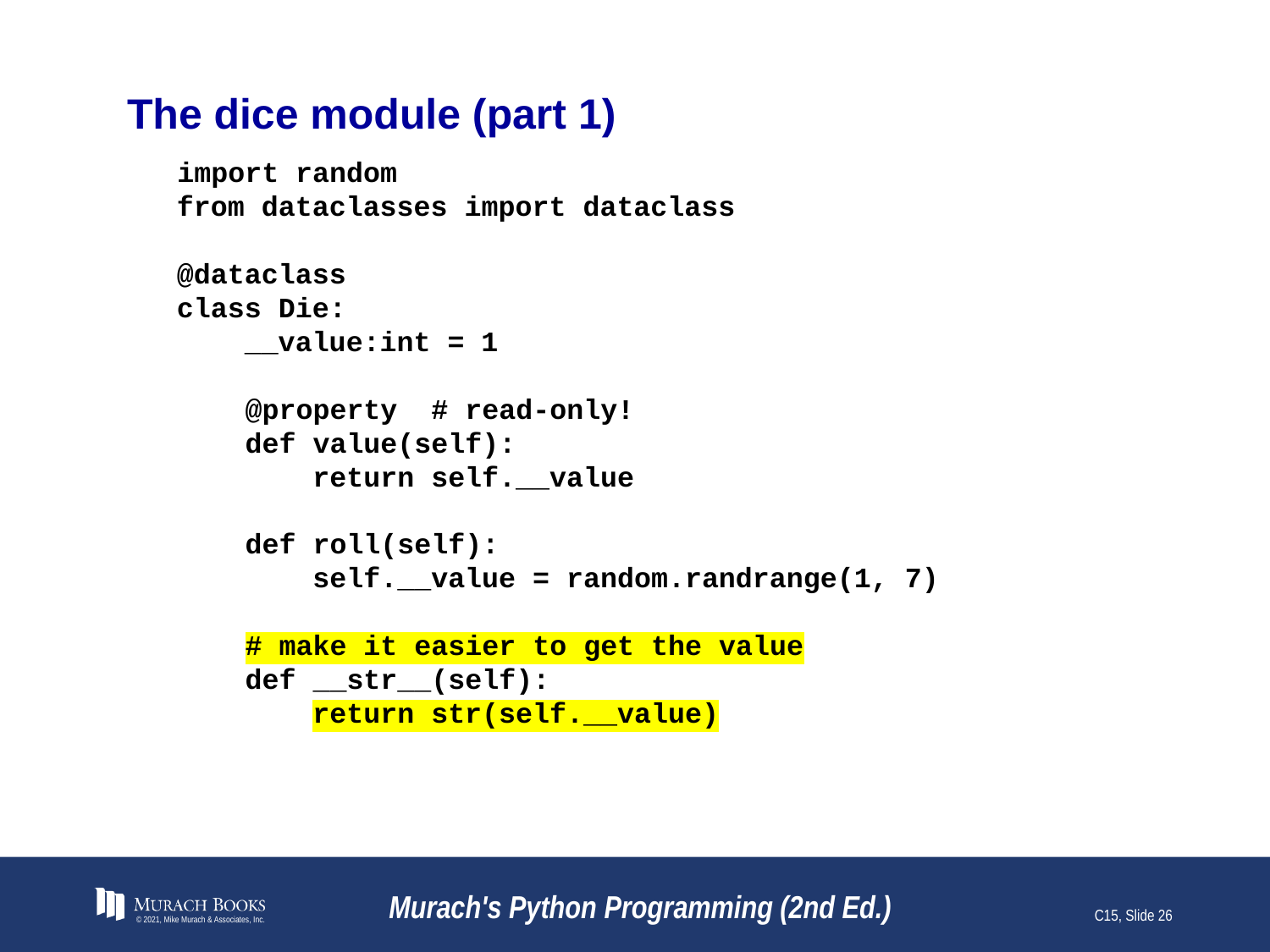

# The dice module (part 1)
import random
from dataclasses import dataclass

@dataclass
class Die:
    __value:int = 1

    @property  # read-only!
    def value(self):
        return self.__value

    def roll(self):
        self.__value = random.randrange(1, 7)

    # make it easier to get the value
    def __str__(self):
        return str(self.__value)

© 2021, Mike Murach & Associates, Inc.
Murach's Python Programming (2nd Ed.)

C15, Slide 26